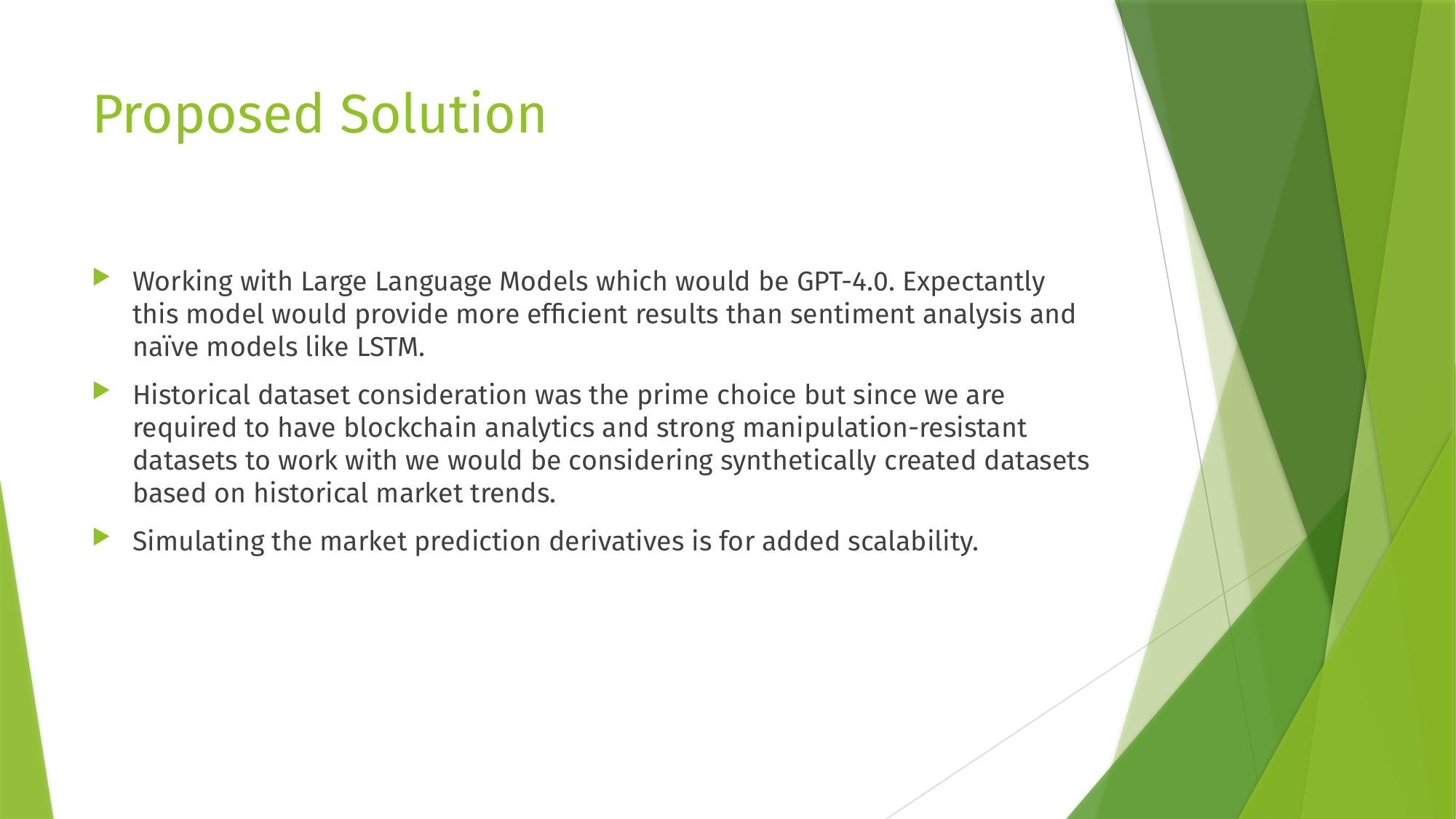

# Proposed Solution
Working with Large Language Models which would be GPT-4.0. Expectantly this model would provide more efficient results than sentiment analysis and naïve models like LSTM.
Historical dataset consideration was the prime choice but since we are required to have blockchain analytics and strong manipulation-resistant datasets to work with we would be considering synthetically created datasets based on historical market trends.
Simulating the market prediction derivatives is for added scalability.